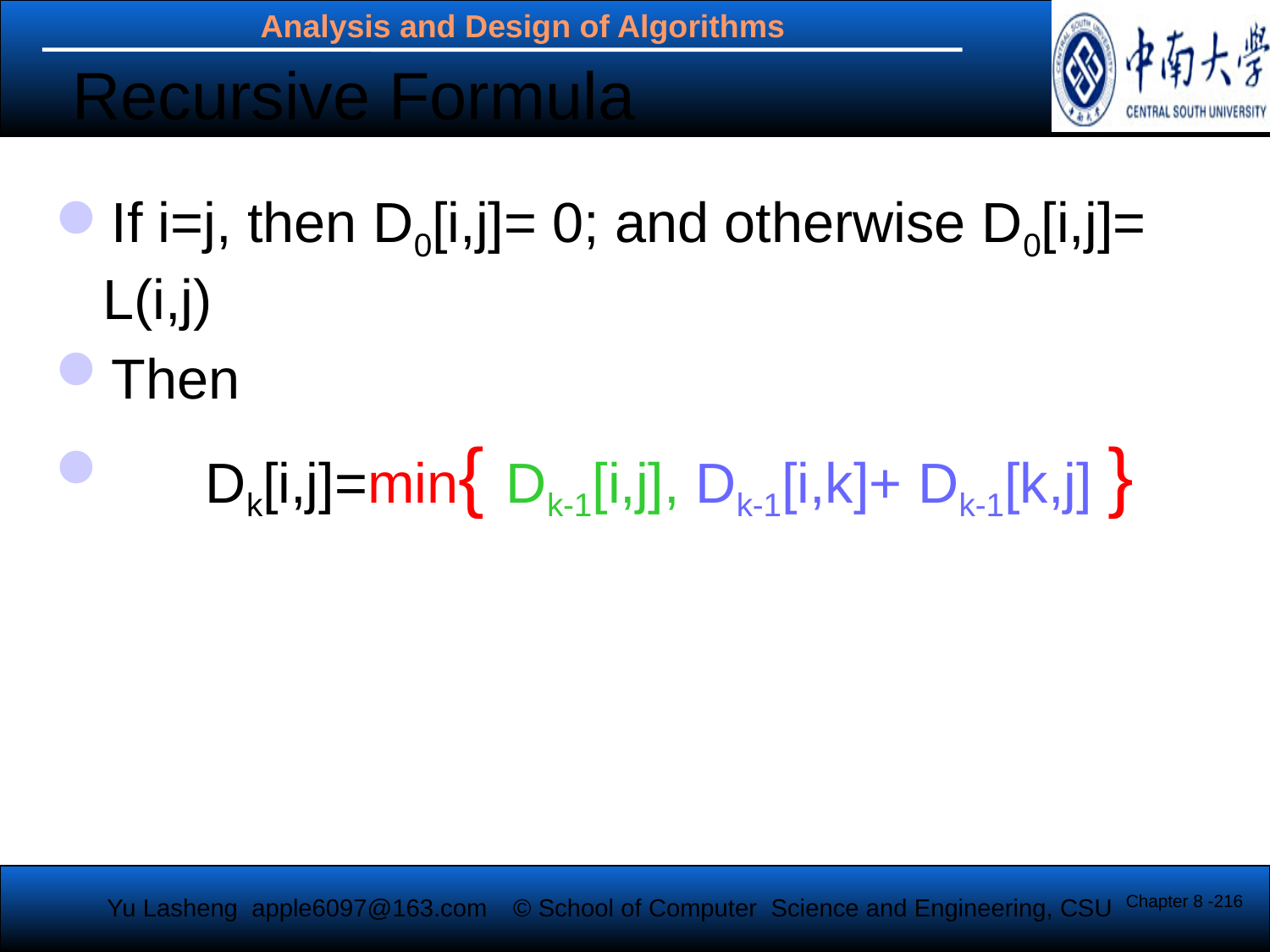

Recursive Formula
If i=j, then D0[i,j]= 0; and otherwise D0[i,j]= L(i,j)
Then
      Dk[i,j]=min{ Dk-1[i,j], Dk-1[i,k]+ Dk-1[k,j] }

Chapter 8 -216